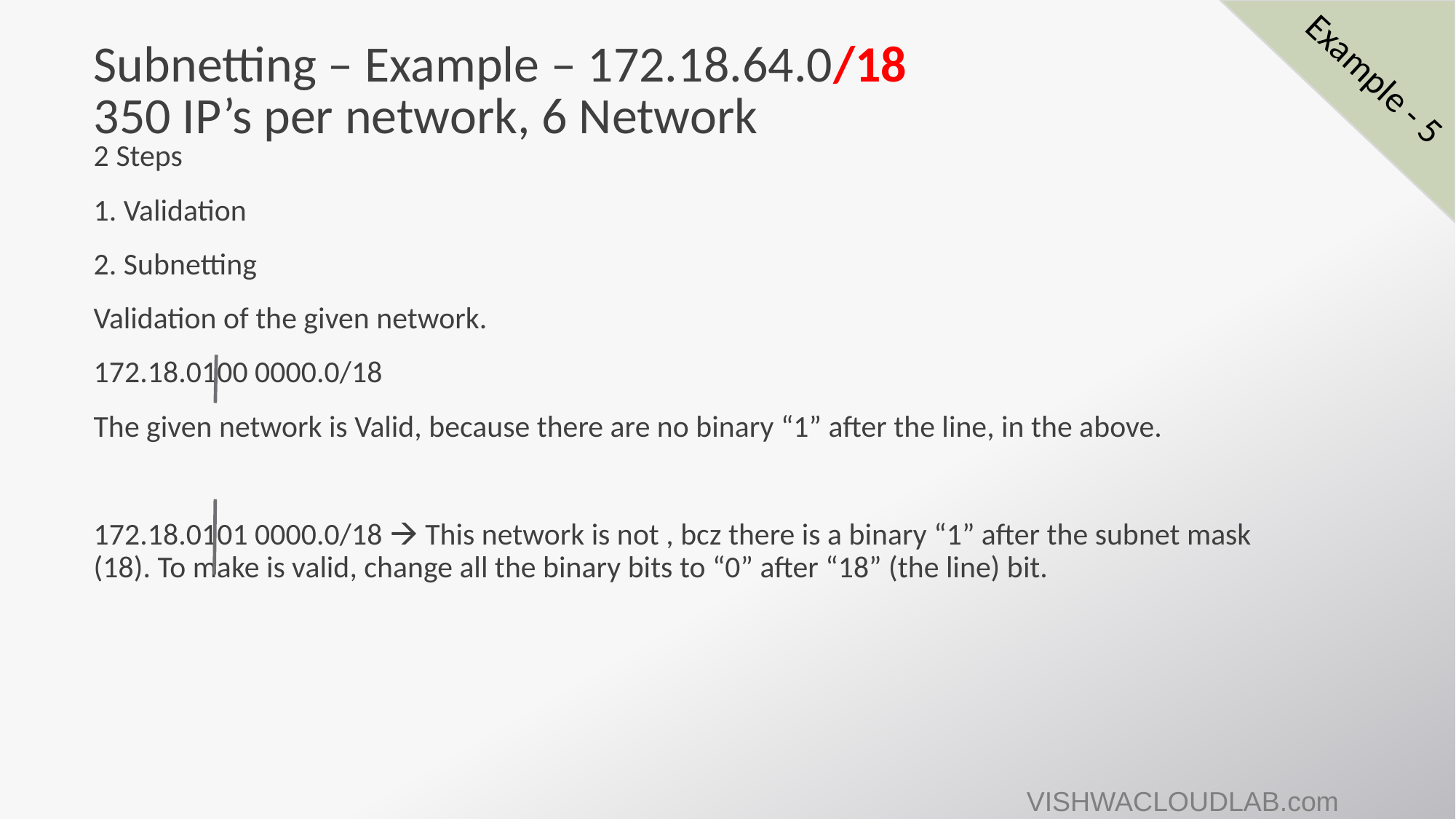

# Subnetting – Example – 172.18.64.0/18 350 IP’s per network, 6 Network
Example - 5
2 Steps
1. Validation
2. Subnetting
Validation of the given network.
172.18.0100 0000.0/18
The given network is Valid, because there are no binary “1” after the line, in the above.

172.18.0101 0000.0/18 🡪 This network is not , bcz there is a binary “1” after the subnet mask (18). To make is valid, change all the binary bits to “0” after “18” (the line) bit.